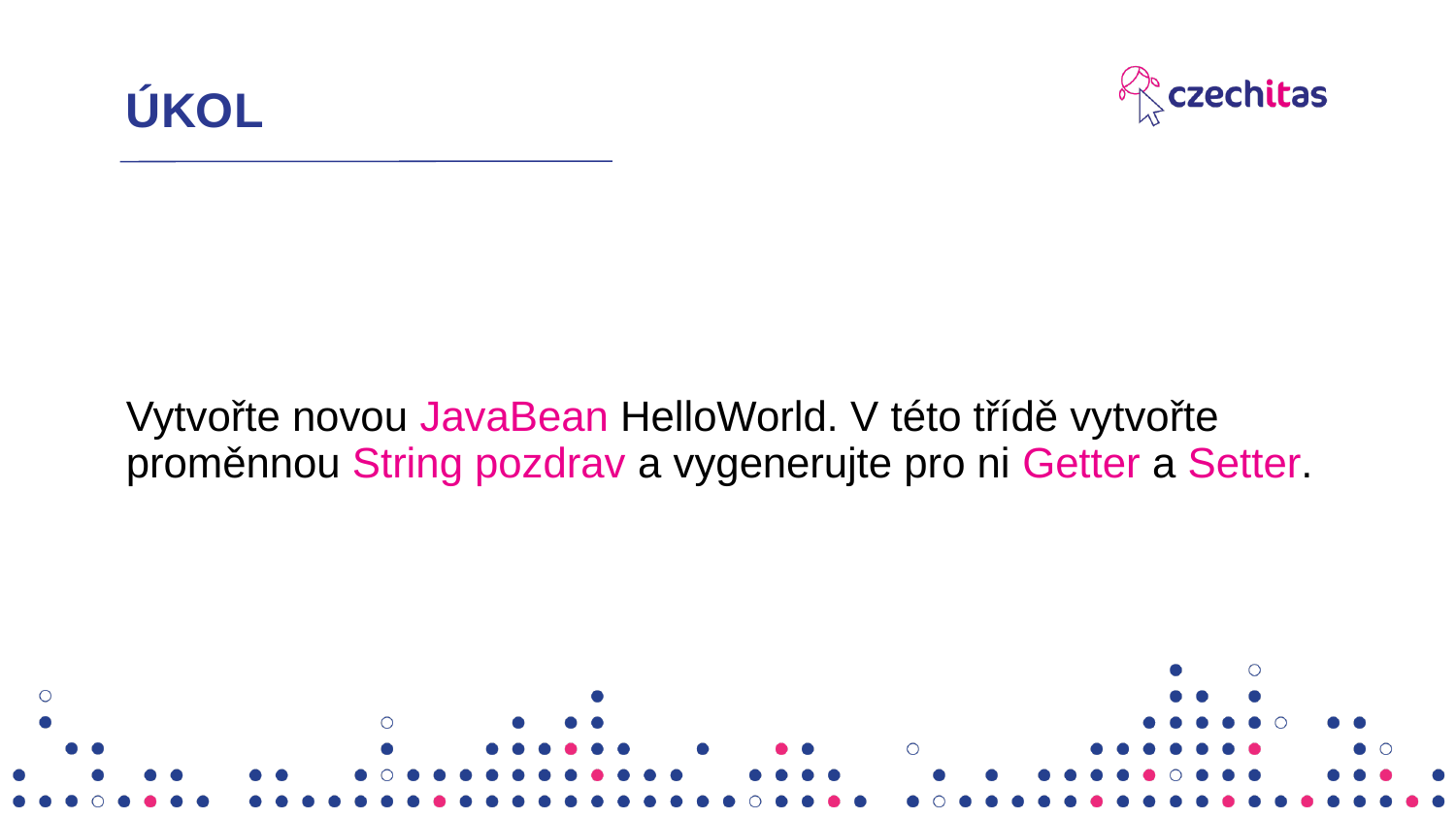

# ÚKOL
Vytvořte novou JavaBean HelloWorld. V této třídě vytvořte proměnnou String pozdrav a vygenerujte pro ni Getter a Setter.